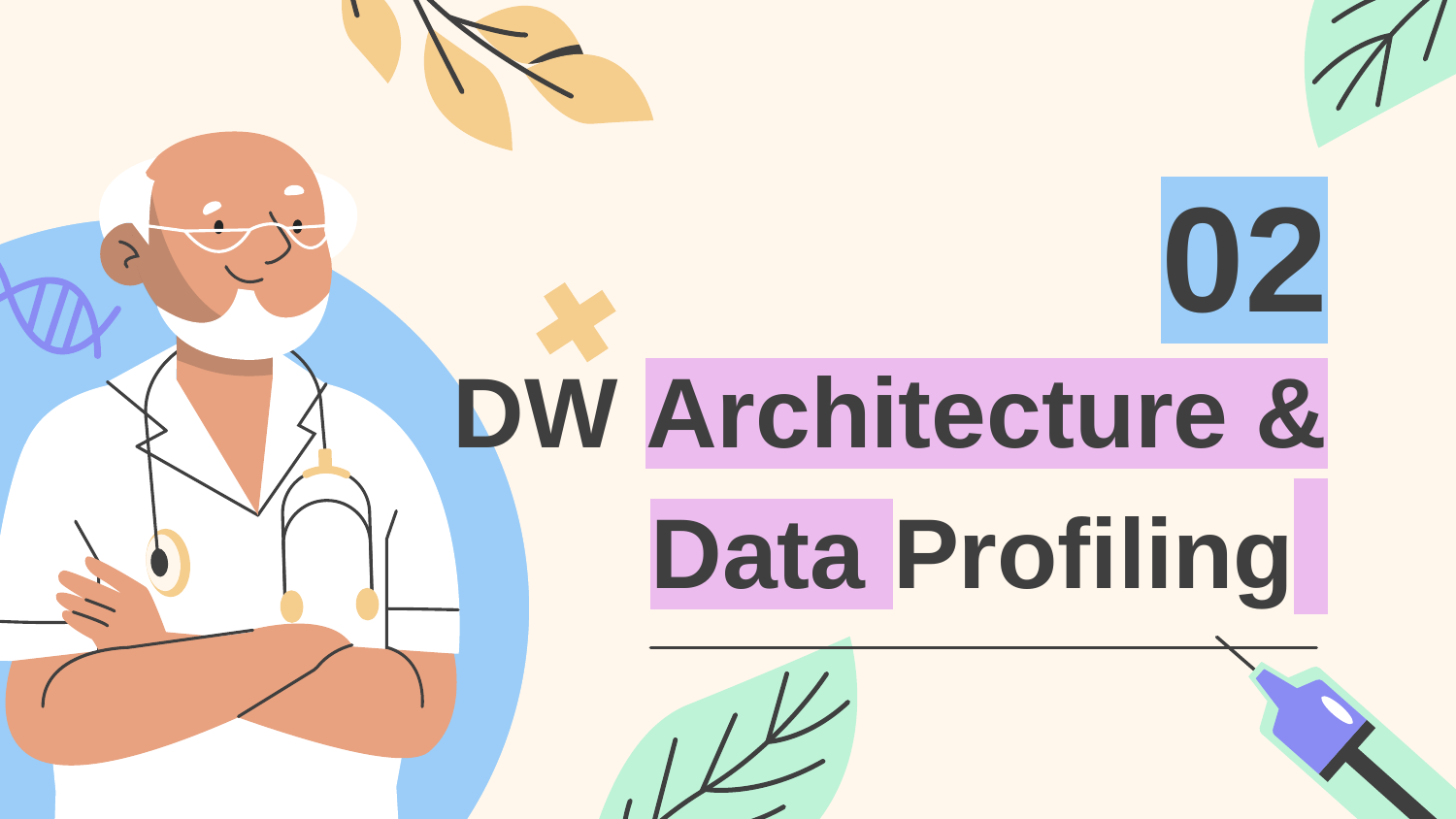

02

# DW Architecture & Data Profiling